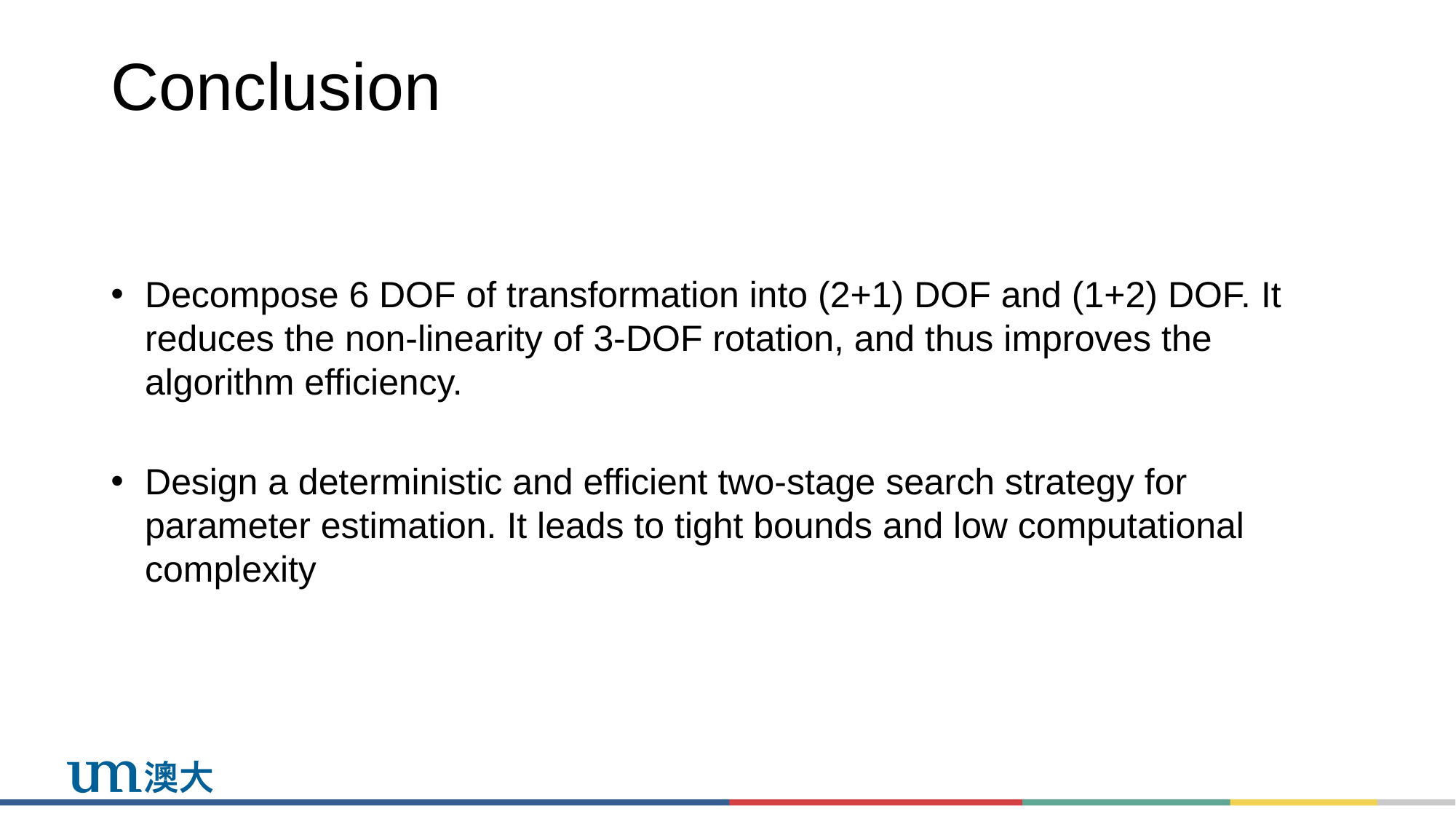

# Conclusion
Decompose 6 DOF of transformation into (2+1) DOF and (1+2) DOF. It reduces the non-linearity of 3-DOF rotation, and thus improves the algorithm efficiency.
Design a deterministic and efficient two-stage search strategy for parameter estimation. It leads to tight bounds and low computational complexity